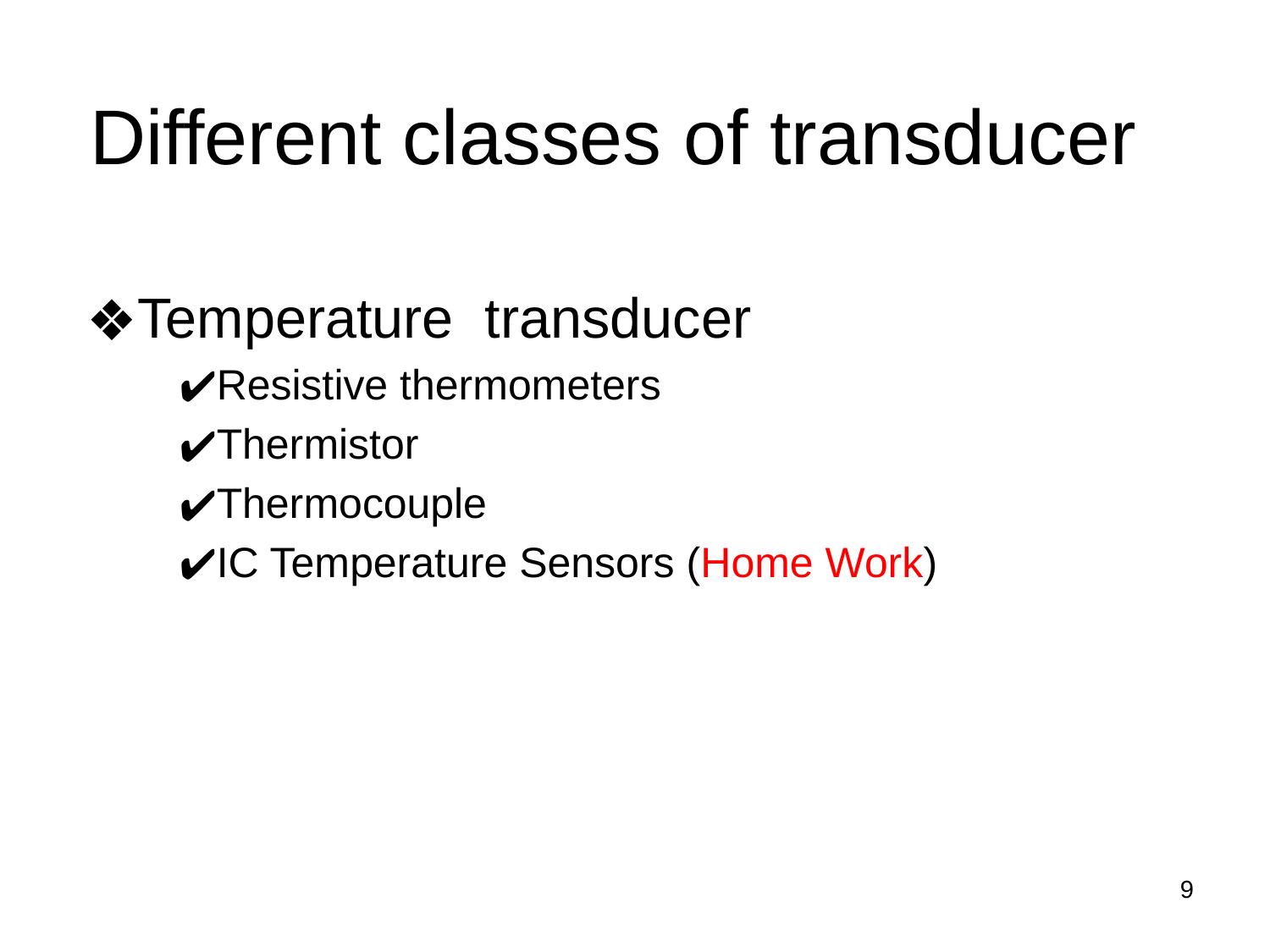

Different classes of transducer
Temperature  transducer
Resistive thermometers
Thermistor
Thermocouple
IC Temperature Sensors (Home Work)

9